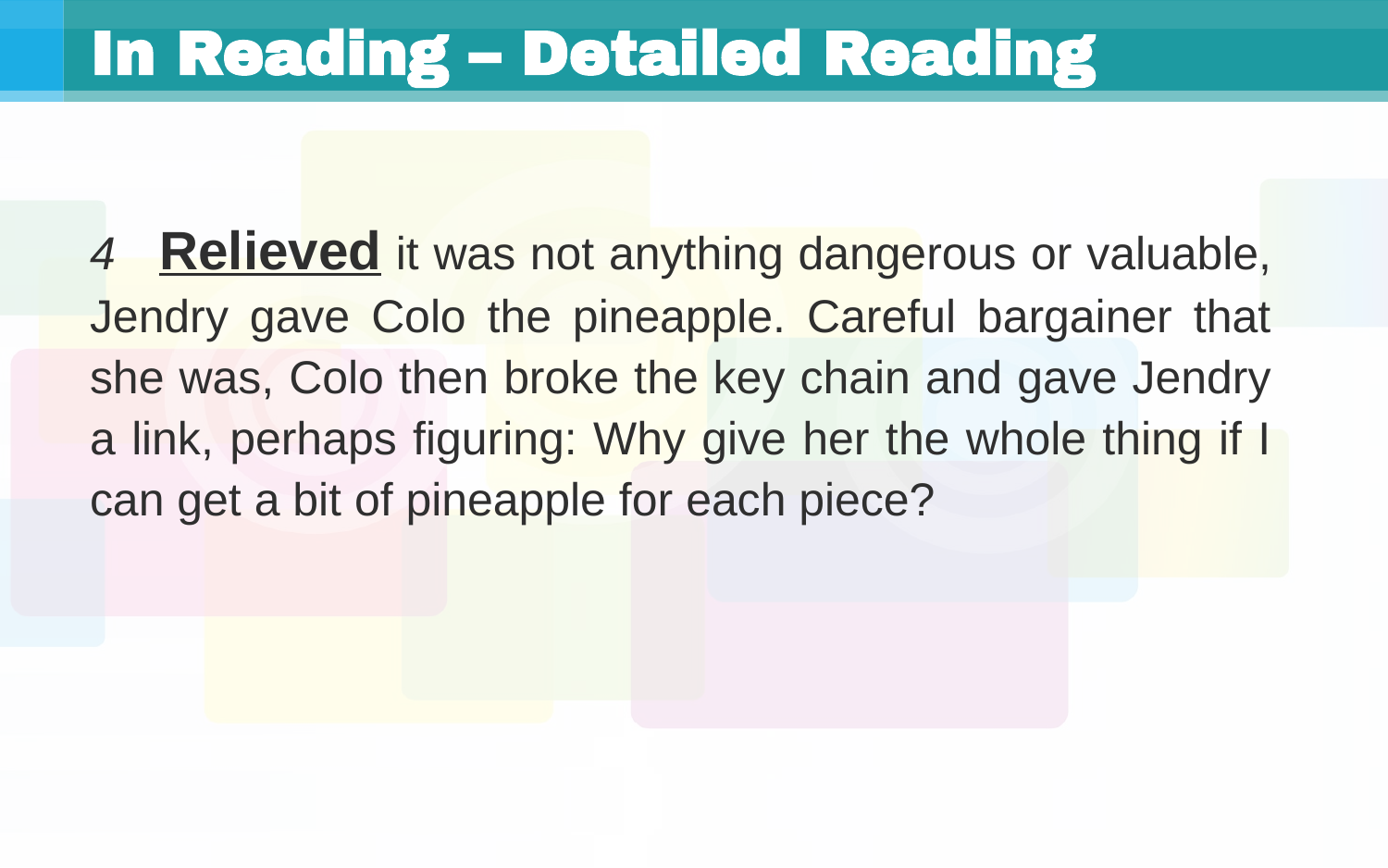

# In Reading – Detailed Reading
4   Relieved it was not anything dangerous or valuable, Jendry gave Colo the pineapple. Careful bargainer that she was, Colo then broke the key chain and gave Jendry a link, perhaps figuring: Why give her the whole thing if I can get a bit of pineapple for each piece?